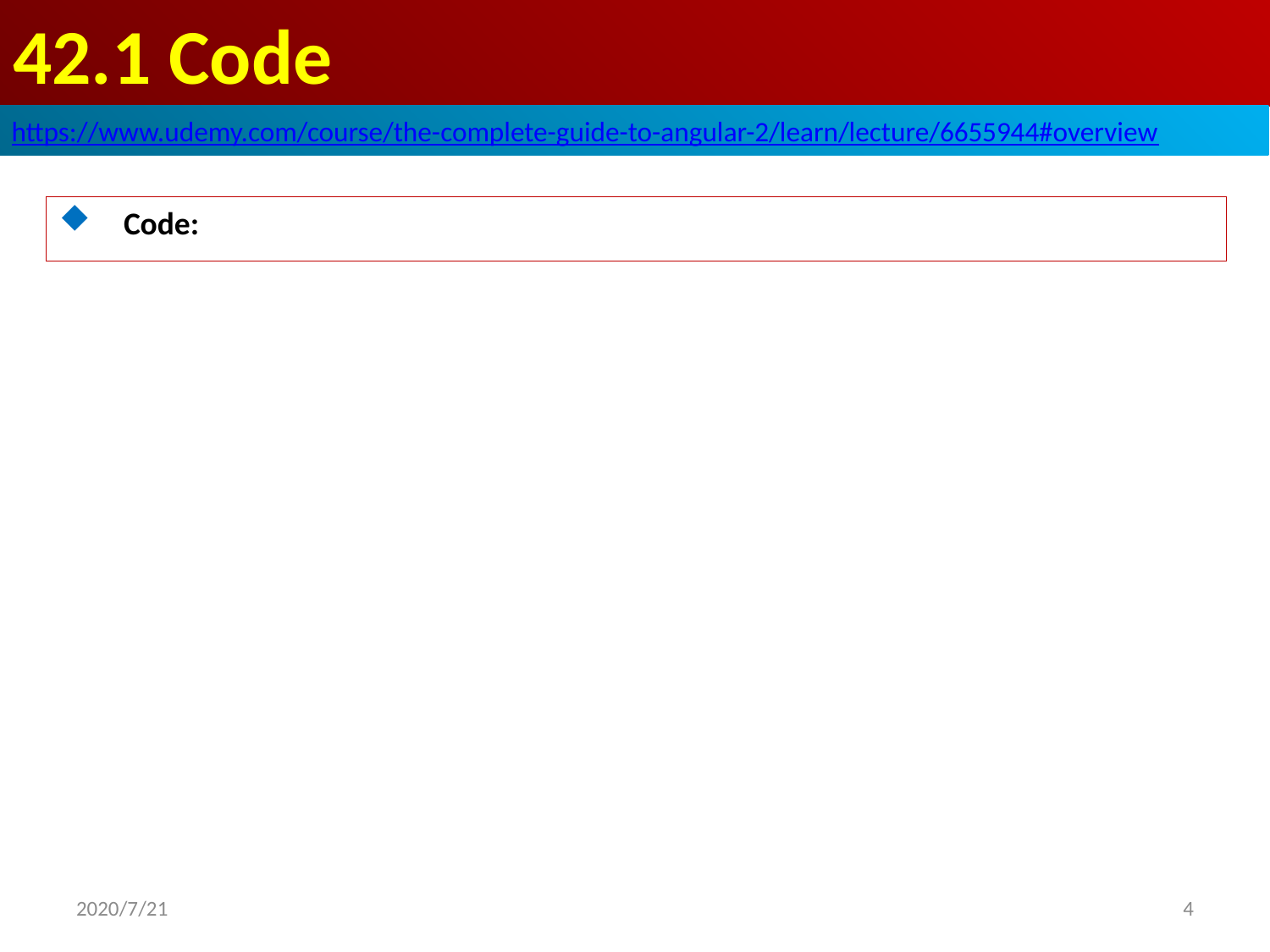

# 42.1 Code
https://www.udemy.com/course/the-complete-guide-to-angular-2/learn/lecture/6655944#overview
Code:
4
2020/7/21